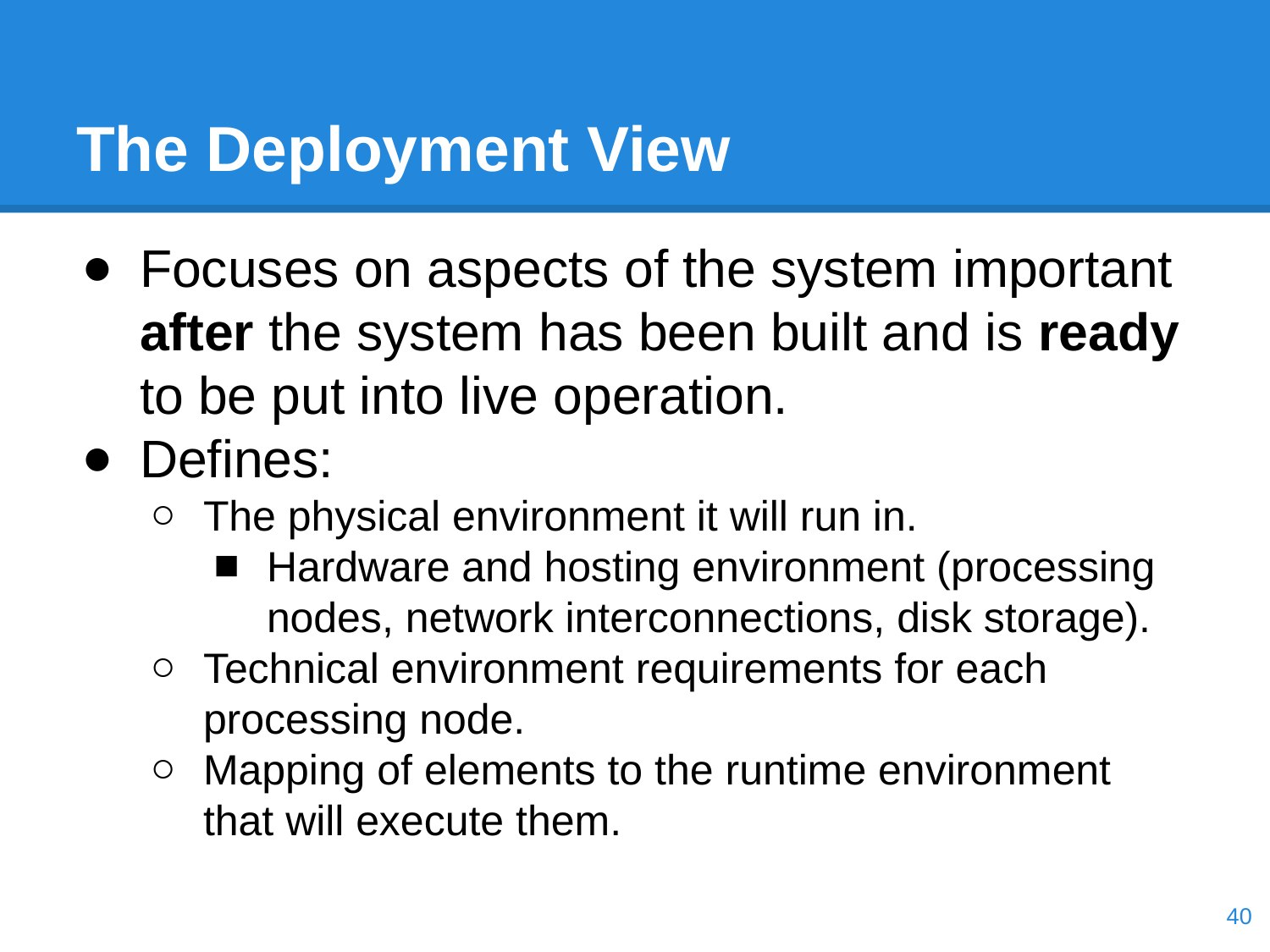

# The Deployment View
Focuses on aspects of the system important after the system has been built and is ready to be put into live operation.
Defines:
The physical environment it will run in.
Hardware and hosting environment (processing nodes, network interconnections, disk storage).
Technical environment requirements for each processing node.
Mapping of elements to the runtime environment that will execute them.
40